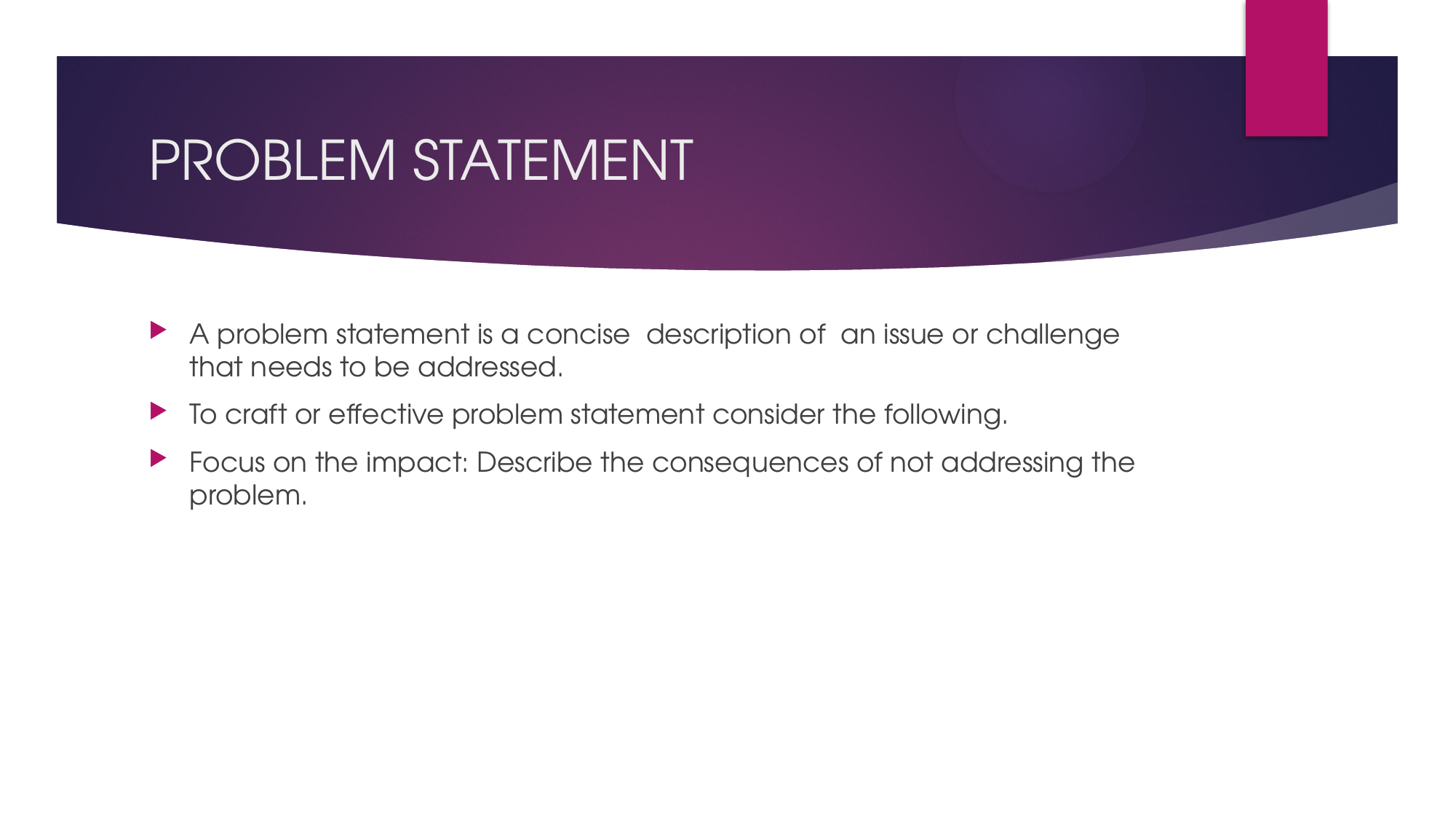

# PROBLEM STATEMENT
A problem statement is a concise  description of  an issue or challenge that needs to be addressed.
To craft or effective problem statement consider the following.
Focus on the impact: Describe the consequences of not addressing the problem.